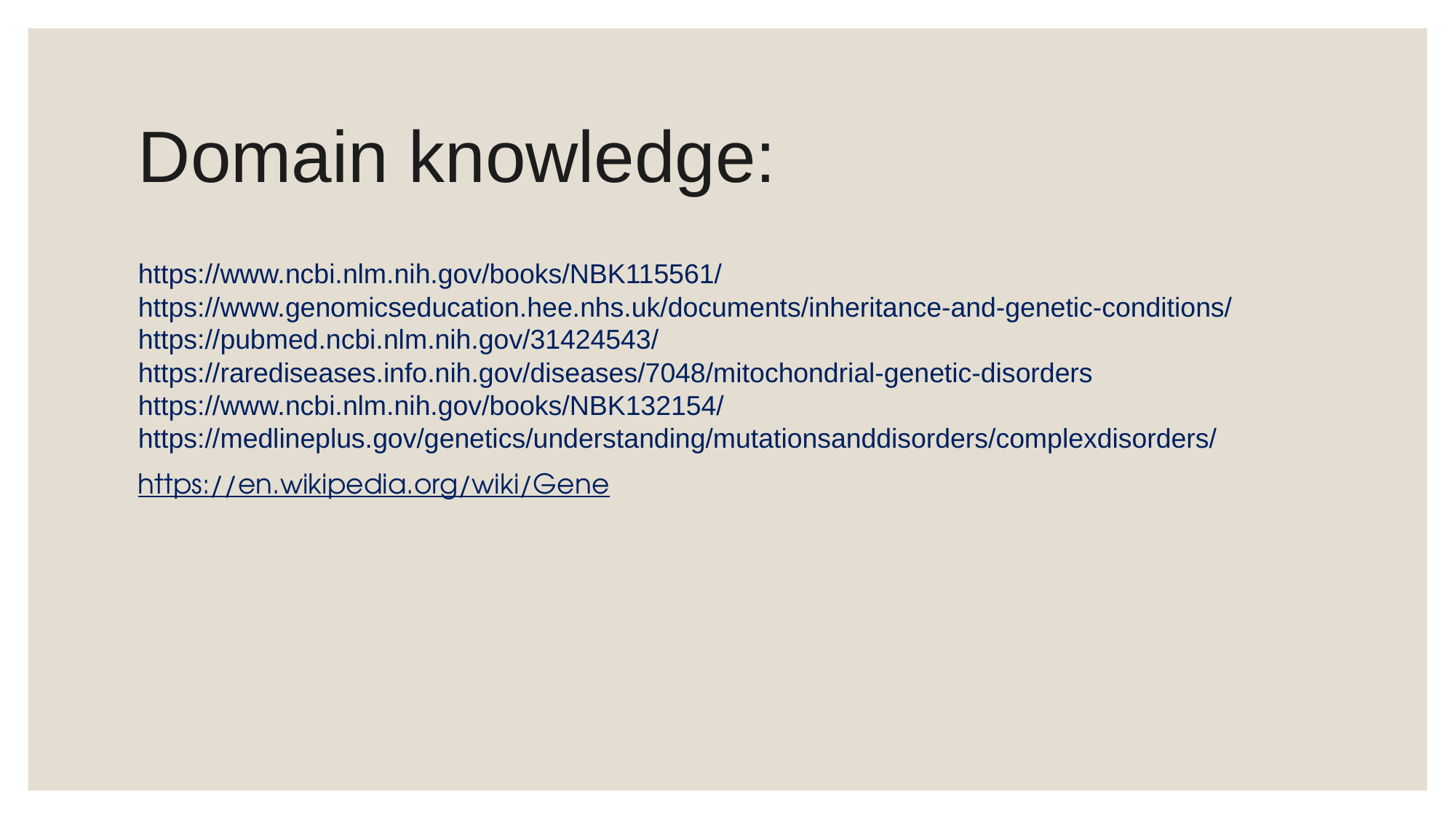

# Domain knowledge:
https://www.ncbi.nlm.nih.gov/books/NBK115561/
https://www.genomicseducation.hee.nhs.uk/documents/inheritance-and-genetic-conditions/
https://pubmed.ncbi.nlm.nih.gov/31424543/
https://rarediseases.info.nih.gov/diseases/7048/mitochondrial-genetic-disorders
https://www.ncbi.nlm.nih.gov/books/NBK132154/
https://medlineplus.gov/genetics/understanding/mutationsanddisorders/complexdisorders/
https://en.wikipedia.org/wiki/Gene